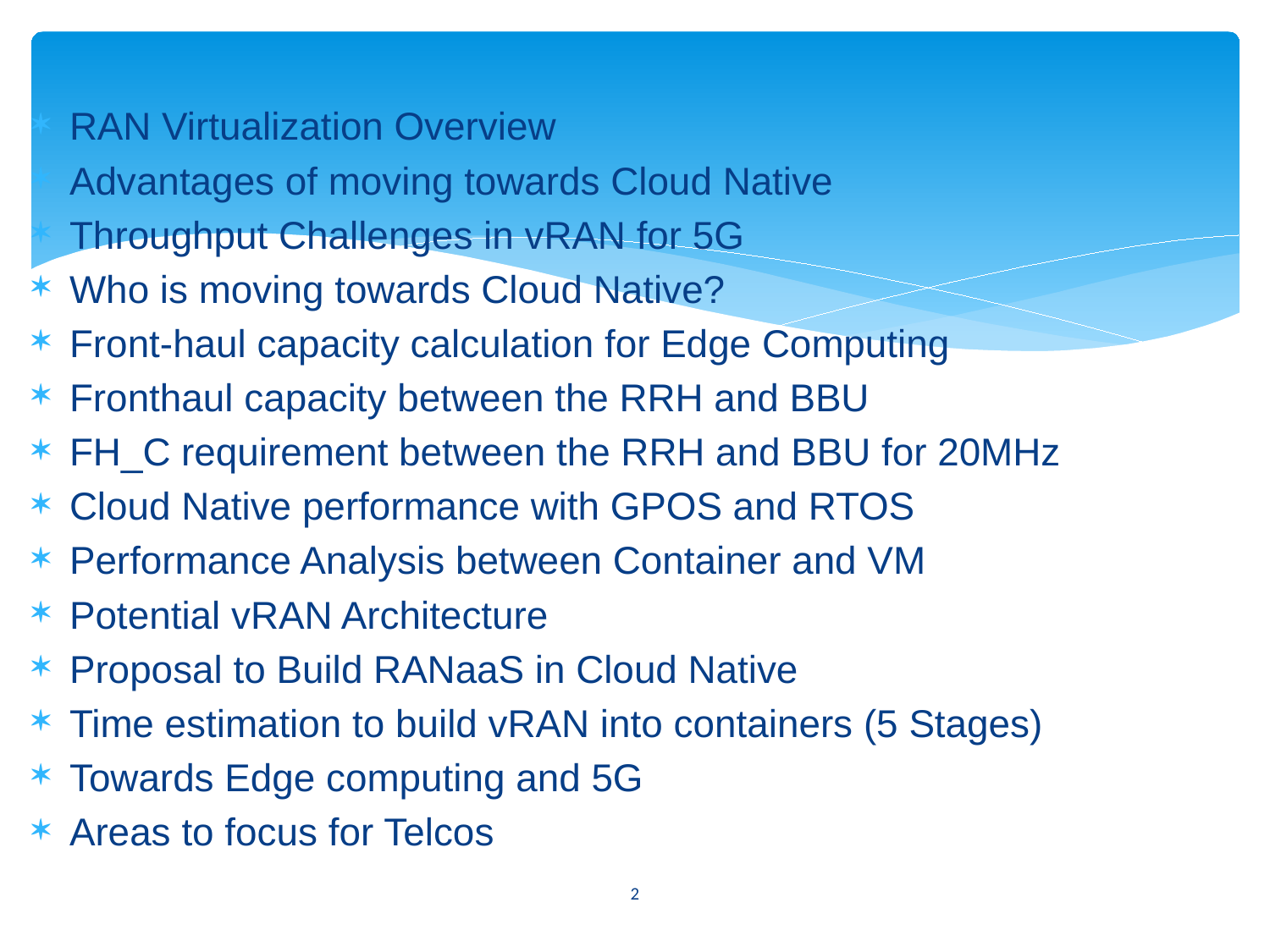

#
RAN Virtualization Overview
Advantages of moving towards Cloud Native
Throughput Challenges in vRAN for 5G
Who is moving towards Cloud Native?
Front-haul capacity calculation for Edge Computing
Fronthaul capacity between the RRH and BBU
FH_C requirement between the RRH and BBU for 20MHz
Cloud Native performance with GPOS and RTOS
Performance Analysis between Container and VM
Potential vRAN Architecture
Proposal to Build RANaaS in Cloud Native
Time estimation to build vRAN into containers (5 Stages)
Towards Edge computing and 5G
Areas to focus for Telcos

2